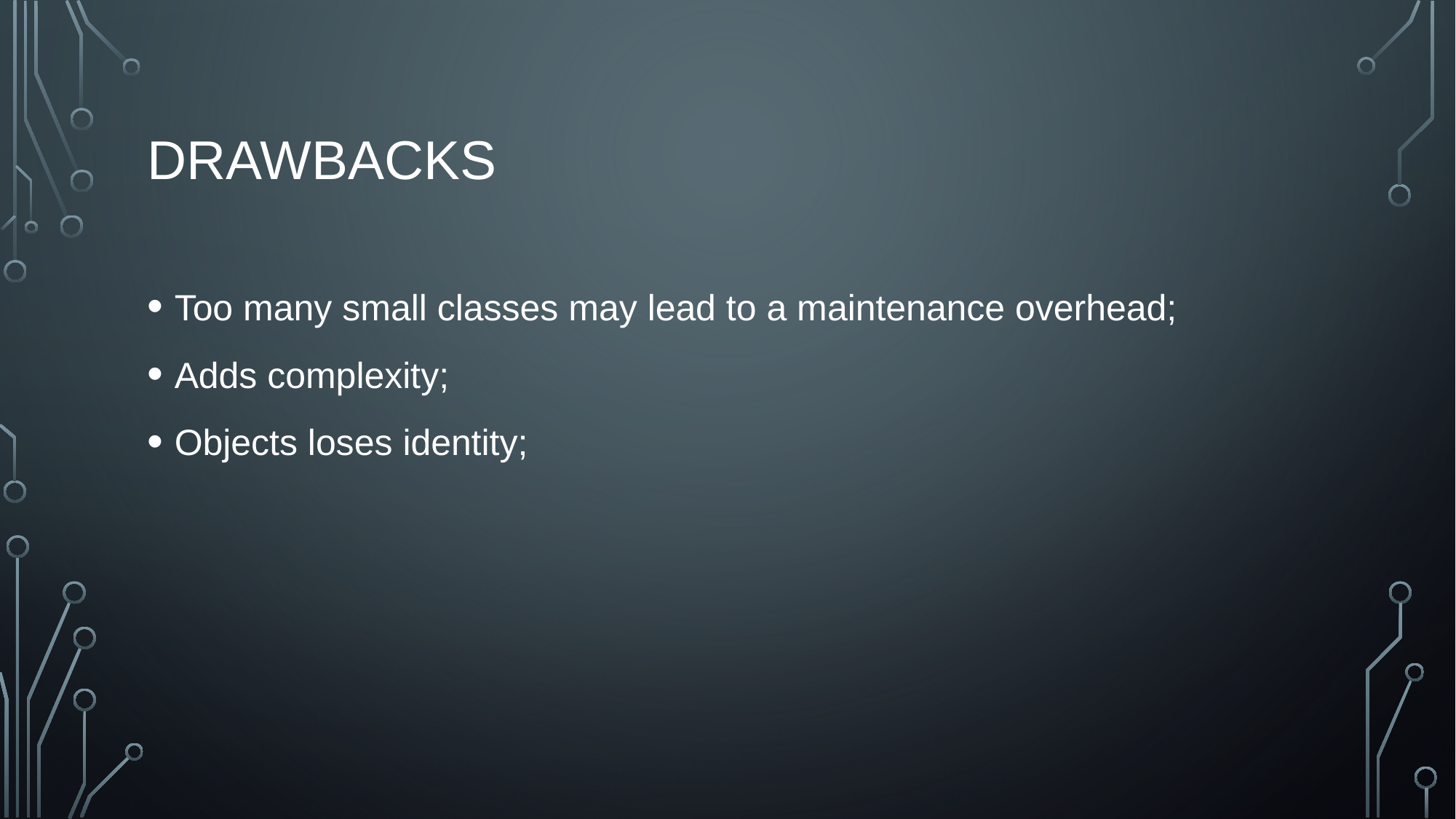

# Drawbacks
Too many small classes may lead to a maintenance overhead;
Adds complexity;
Objects loses identity;